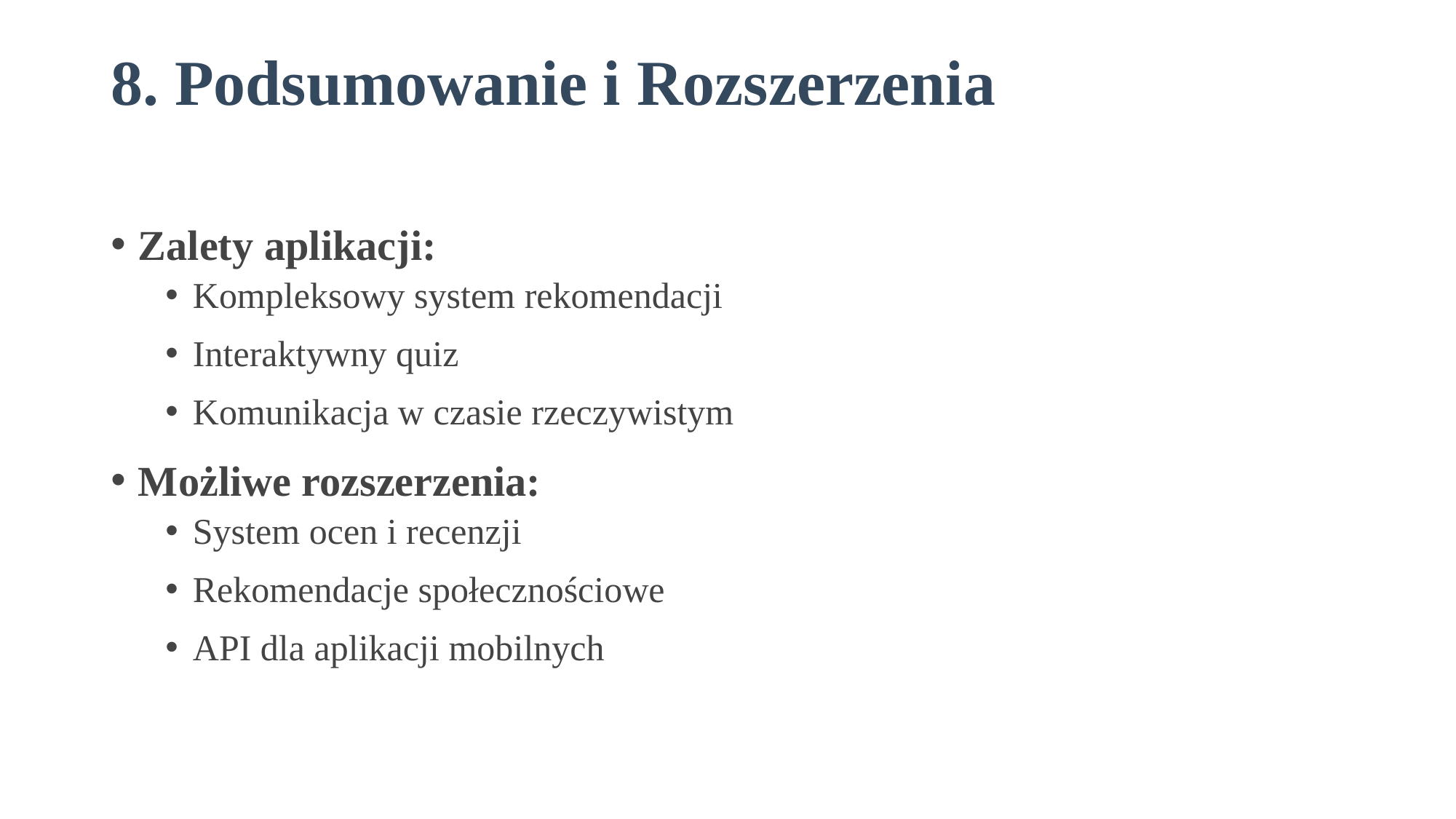

# 8. Podsumowanie i Rozszerzenia
Zalety aplikacji:
Kompleksowy system rekomendacji
Interaktywny quiz
Komunikacja w czasie rzeczywistym
Możliwe rozszerzenia:
System ocen i recenzji
Rekomendacje społecznościowe
API dla aplikacji mobilnych